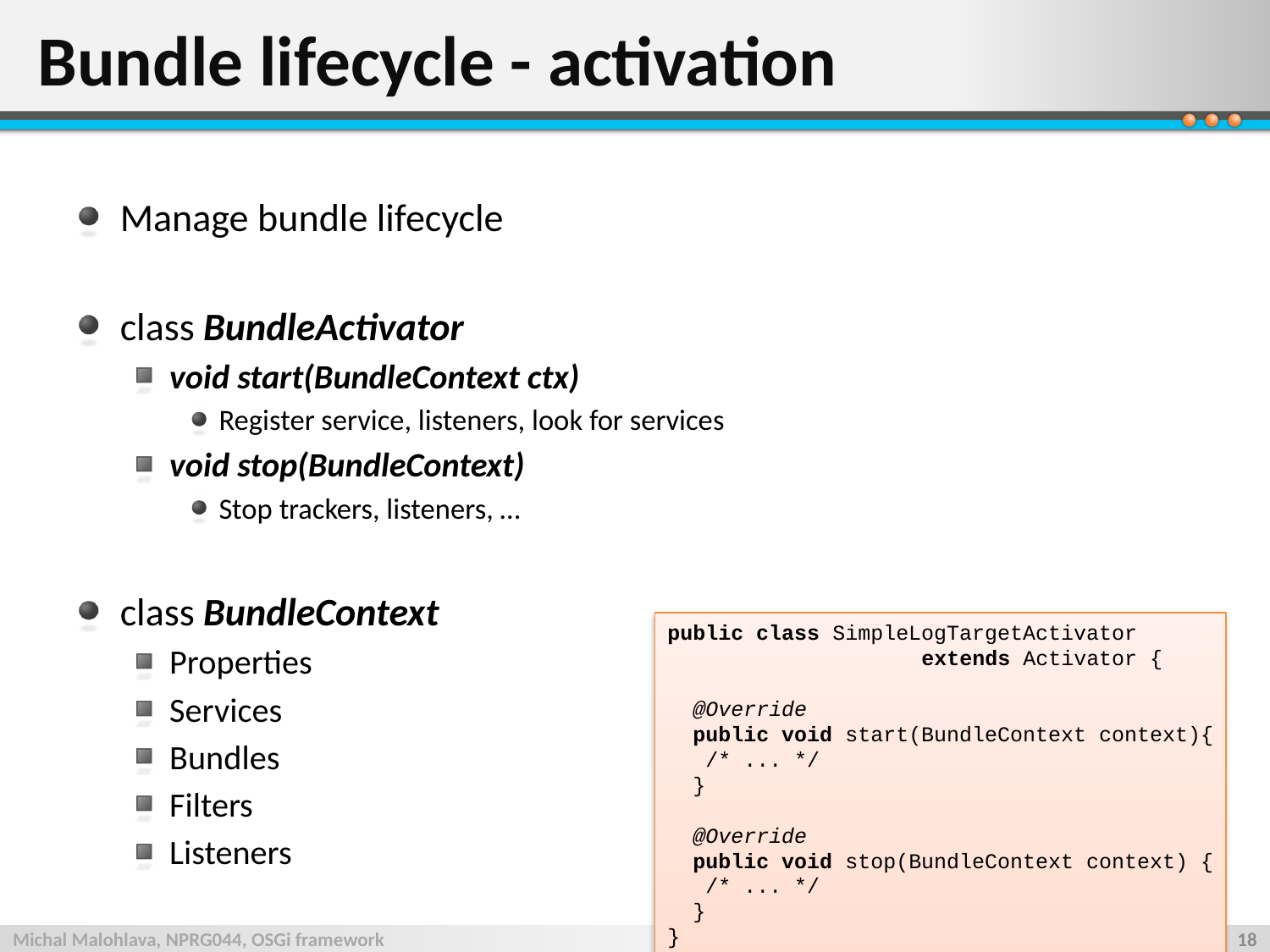

# Bundle lifecycle - activation
Manage bundle lifecycle

class BundleActivator
void start(BundleContext ctx)
Register service, listeners, look for services
void stop(BundleContext)
Stop trackers, listeners, …

class BundleContext
Properties
Services
Bundles
Filters
Listeners
public class SimpleLogTargetActivator 			extends Activator {

  @Override
  public void start(BundleContext context){
   /* ... */
  }

  @Override
  public void stop(BundleContext context) {
   /* ... */
  }
}
Michal Malohlava, NPRG044, OSGi framework
18